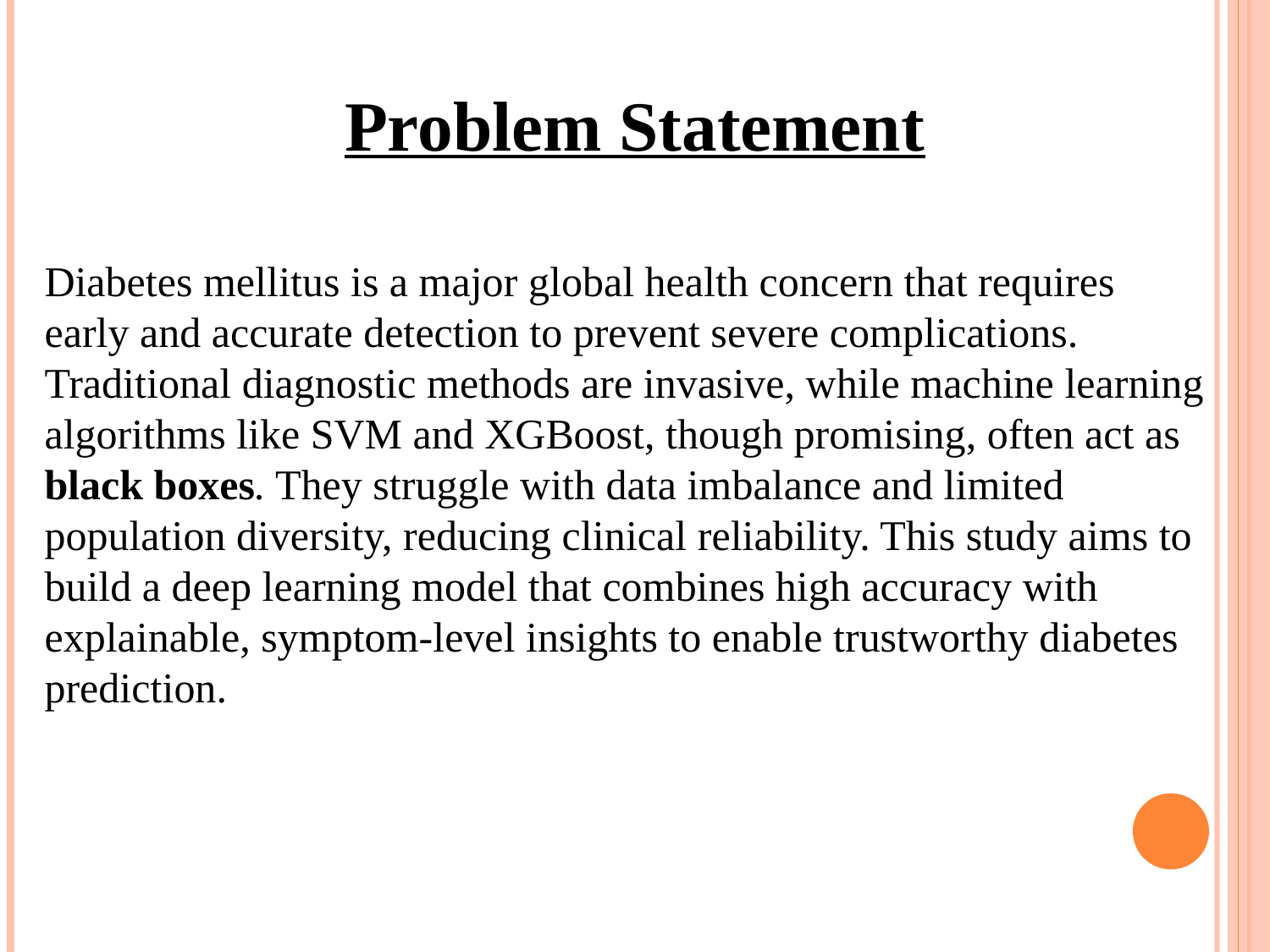

Problem Statement
Diabetes mellitus is a major global health concern that requires early and accurate detection to prevent severe complications. Traditional diagnostic methods are invasive, while machine learning algorithms like SVM and XGBoost, though promising, often act as black boxes. They struggle with data imbalance and limited population diversity, reducing clinical reliability. This study aims to build a deep learning model that combines high accuracy with explainable, symptom-level insights to enable trustworthy diabetes prediction.